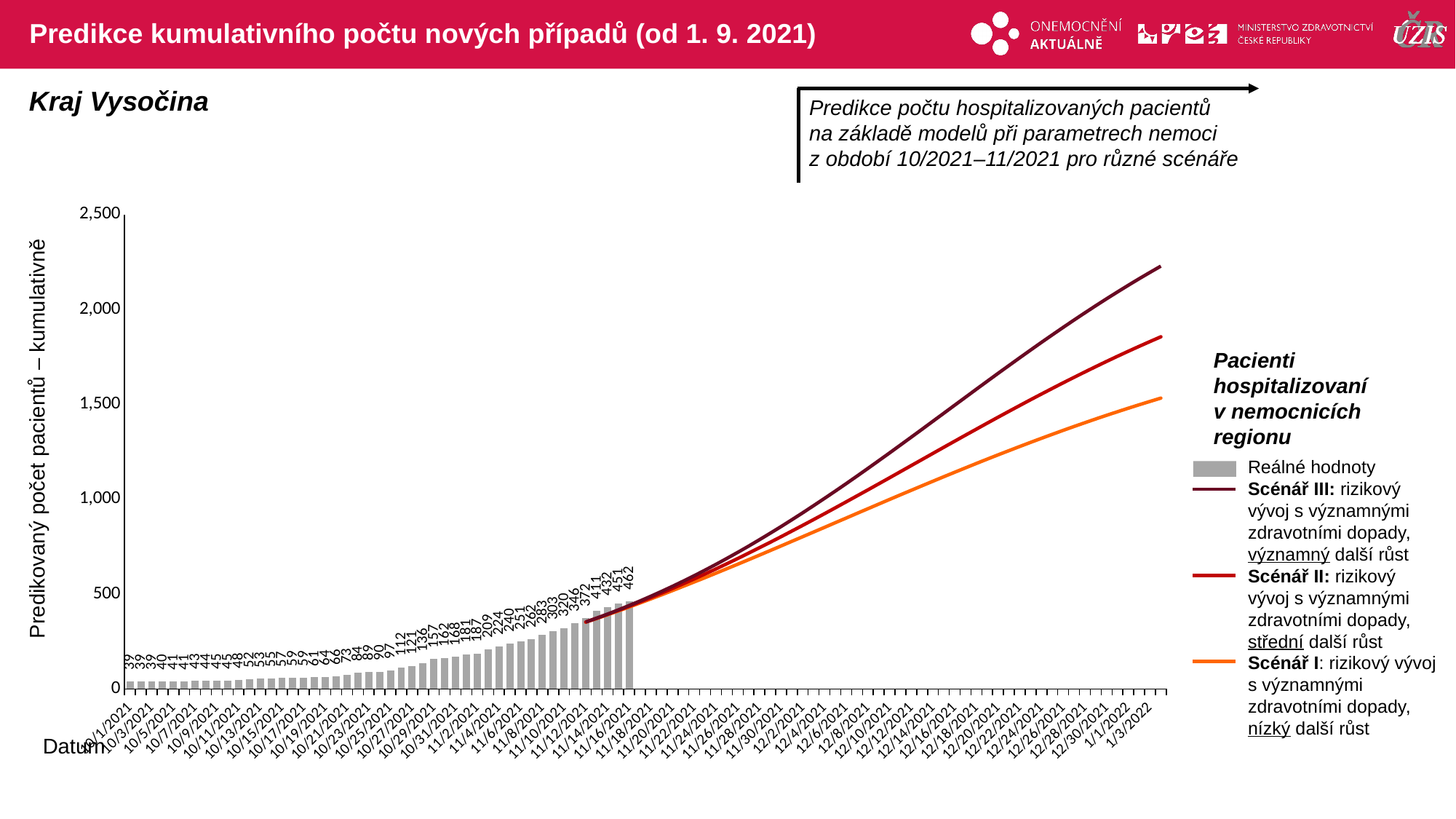

# Predikce kumulativního počtu nových případů (od 1. 9. 2021)
Kraj Vysočina
Predikce počtu hospitalizovaných pacientů na základě modelů při parametrech nemoci z období 10/2021–11/2021 pro různé scénáře

### Chart

| Category |  |  |  |  |  |
|---|---|---|---|---|---|
| 44470 | 39.0 | None | None | None | None |
| 44471 | 39.0 | None | None | None | None |
| 44472 | 39.0 | None | None | None | None |
| 44473 | 40.0 | None | None | None | None |
| 44474 | 41.0 | None | None | None | None |
| 44475 | 41.0 | None | None | None | None |
| 44476 | 43.0 | None | None | None | None |
| 44477 | 44.0 | None | None | None | None |
| 44478 | 45.0 | None | None | None | None |
| 44479 | 45.0 | None | None | None | None |
| 44480 | 48.0 | None | None | None | None |
| 44481 | 52.0 | None | None | None | None |
| 44482 | 53.0 | None | None | None | None |
| 44483 | 55.0 | None | None | None | None |
| 44484 | 57.0 | None | None | None | None |
| 44485 | 59.0 | None | None | None | None |
| 44486 | 59.0 | None | None | None | None |
| 44487 | 61.0 | None | None | None | None |
| 44488 | 64.0 | None | None | None | None |
| 44489 | 66.0 | None | None | None | None |
| 44490 | 73.0 | None | None | None | None |
| 44491 | 84.0 | None | None | None | None |
| 44492 | 89.0 | None | None | None | None |
| 44493 | 90.0 | None | None | None | None |
| 44494 | 97.0 | None | None | None | None |
| 44495 | 112.0 | None | None | None | None |
| 44496 | 121.0 | None | None | None | None |
| 44497 | 136.0 | None | None | None | None |
| 44498 | 157.0 | None | None | None | None |
| 44499 | 162.0 | None | None | None | None |
| 44500 | 168.0 | None | None | None | None |
| 44501 | 181.0 | None | None | None | None |
| 44502 | 187.0 | None | None | None | None |
| 44503 | 209.0 | None | None | None | None |
| 44504 | 224.0 | None | None | None | None |
| 44505 | 240.0 | None | None | None | None |
| 44506 | 251.0 | None | None | None | None |
| 44507 | 262.0 | None | None | None | None |
| 44508 | 283.0 | None | None | None | None |
| 44509 | 303.0 | None | None | None | None |
| 44510 | 320.0 | None | None | None | None |
| 44511 | 346.0 | None | None | None | None |
| 44512 | 372.0 | None | 351.7599009425385 | 352.1658250327889 | 352.57430097328995 |
| 44513 | 411.0 | None | 370.9397891810299 | 371.9142358821831 | 372.8979333143887 |
| 44514 | 432.0 | None | 390.57393533103686 | 392.2984310161402 | 394.04579540604885 |
| 44515 | 451.0 | None | 410.74699999391646 | 413.42128299455476 | 416.1422799320899 |
| 44516 | 462.0 | None | 431.48247361518634 | 435.32381533113244 | 439.24971900767144 |
| 44517 | None | None | 452.6438305796627 | 457.8858909954712 | 463.2685553020107 |
| 44518 | None | None | 474.215522821911 | 481.10564554758685 | 488.21516623270827 |
| 44519 | None | None | 496.09191629541255 | 504.8893404607186 | 514.0125753259726 |
| 44520 | None | None | 518.2532205793386 | 529.2270727762228 | 540.6658532597851 |
| 44521 | None | None | 540.7470753784849 | 554.174792507077 | 568.24449527292 |
| 44522 | None | None | 563.4817495828297 | 579.6481383490488 | 596.6768047864705 |
| 44523 | None | None | 586.4562283555287 | 605.6518179292209 | 625.9784572707954 |
| 44524 | None | None | 609.7205505449704 | 632.2403552182856 | 656.2135750494715 |
| 44525 | None | None | 633.1916782926962 | 659.3338886413738 | 687.3103586313428 |
| 44526 | None | None | 656.8399816092717 | 686.9046110289316 | 719.2474294253814 |
| 44527 | None | None | 680.6874283710806 | 714.974970472266 | 752.0519247213508 |
| 44528 | None | None | 704.6992885766883 | 743.5096299488038 | 785.6916703141717 |
| 44529 | None | None | 728.8323813364755 | 772.463635379931 | 820.123194939205 |
| 44530 | None | None | 753.0831376488165 | 801.8302450761321 | 855.3392002974473 |
| 44531 | None | None | 777.463459178809 | 831.6168406333128 | 891.344464155381 |
| 44532 | None | None | 801.921981867153 | 861.766430391574 | 928.0775148316824 |
| 44533 | None | None | 826.4334699276576 | 892.2467613168935 | 965.4994297115815 |
| 44534 | None | None | 851.0054591160377 | 923.0570129062817 | 1003.6005325568195 |
| 44535 | None | None | 875.5921269807212 | 954.1423171552798 | 1042.3156235039894 |
| 44536 | None | None | 900.1752646523397 | 985.4745041761092 | 1081.6044857868249 |
| 44537 | None | None | 924.7540460286489 | 1017.041534432625 | 1121.440878941582 |
| 44538 | None | None | 949.2879522584664 | 1048.7906627729471 | 1161.7559737890483 |
| 44539 | None | None | 973.7617866133269 | 1080.693440257398 | 1202.503363186157 |
| 44540 | None | None | 998.1548546002956 | 1112.715040178451 | 1243.6285803251271 |
| 44541 | None | None | 1022.4465462949433 | 1144.8199115795082 | 1285.0748666305958 |
| 44542 | None | None | 1046.6168560234098 | 1176.9725753201374 | 1326.7843450110308 |
| 44543 | None | None | 1070.6463890361229 | 1209.1377013773485 | 1368.698231729164 |
| 44544 | None | None | 1094.516212101058 | 1241.2799698506283 | 1410.7567673661595 |
| 44545 | None | None | 1118.2078586084854 | 1273.3641542092923 | 1452.899460662645 |
| 44546 | None | None | 1141.703390860016 | 1305.3552861549006 | 1495.065449882119 |
| 44547 | None | None | 1164.9854549705176 | 1337.2188097371247 | 1537.1938534263597 |
| 44548 | None | None | 1188.0373644689503 | 1368.920777295606 | 1579.2241816259855 |
| 44549 | None | None | 1210.8431575782452 | 1400.4280089885679 | 1621.0967006701592 |
| 44550 | None | None | 1233.387621682231 | 1431.708205156825 | 1662.75273224546 |
| 44551 | None | None | 1255.6563177879611 | 1462.7300559450575 | 1704.1349456411551 |
| 44552 | None | None | 1277.6355940158694 | 1493.4633340492258 | 1745.187622916399 |
| 44553 | None | None | 1299.3125928080394 | 1523.8789764378898 | 1785.8569032224154 |
| 44554 | None | None | 1320.6752731411052 | 1553.9491818451895 | 1826.0910385077204 |
| 44555 | None | None | 1341.712425591942 | 1583.6474947987715 | 1865.840621836977 |
| 44556 | None | None | 1362.413675494601 | 1612.9488686198579 | 1905.0587765597338 |
| 44557 | None | None | 1382.7694896613189 | 1641.8297280257254 | 1943.701332547033 |
| 44558 | None | None | 1402.7711835016153 | 1670.2680271442464 | 1981.7269836954067 |
| 44559 | None | None | 1422.4109155858707 | 1698.2432848846722 | 2019.097402089668 |
| 44560 | None | None | 1441.6816747116038 | 1725.7366042851238 | 2055.7773172566904 |
| 44561 | None | None | 1460.5772786770758 | 1752.730702465405 | 2091.734596356351 |
| 44562 | None | None | 1479.0923617245976 | 1779.2099193861063 | 2126.9402829809233 |
| 44563 | None | None | 1497.2223559395752 | 1805.160212822645 | 2161.3686049847465 |
| 44564 | None | None | 1514.9634765761093 | 1830.5691534041418 | 2194.996970435577 |
| 44565 | None | None | 1532.3127046925838 | 1855.425911046652 | 2227.805941083271 |
Pacienti hospitalizovaní v nemocnicích regionu
Predikovaný počet pacientů – kumulativně
Reálné hodnoty
Scénář III: rizikový vývoj s významnými zdravotními dopady, významný další růst
Scénář II: rizikový vývoj s významnými zdravotními dopady, střední další růst
Scénář I: rizikový vývoj s významnými zdravotními dopady, nízký další růst

Datum